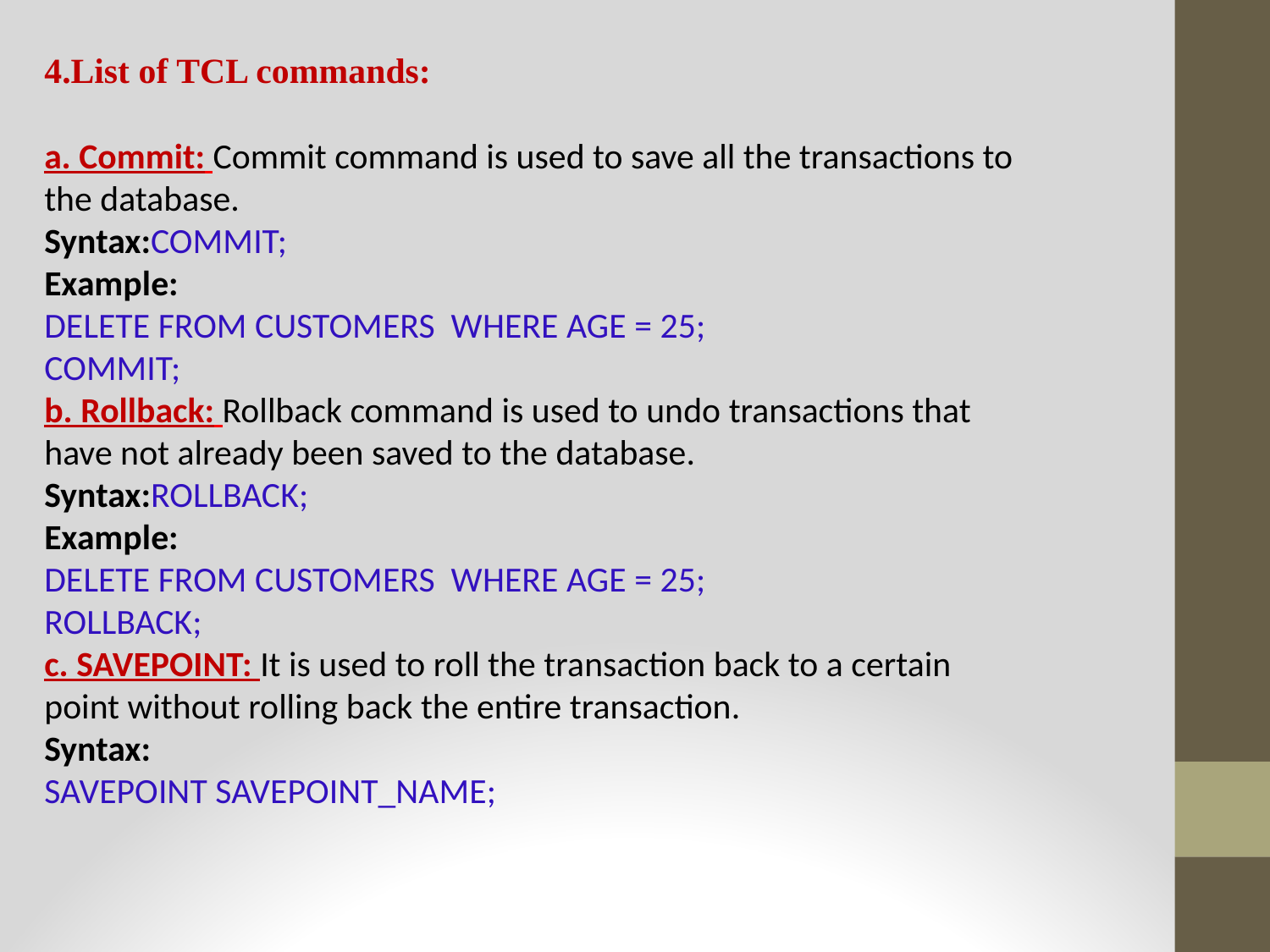

4.List of TCL commands:
a. Commit: Commit command is used to save all the transactions to the database.
Syntax:COMMIT;
Example:
DELETE FROM CUSTOMERS  WHERE AGE = 25;
COMMIT;
b. Rollback: Rollback command is used to undo transactions that have not already been saved to the database.
Syntax:ROLLBACK;
Example:
DELETE FROM CUSTOMERS  WHERE AGE = 25;
ROLLBACK;
c. SAVEPOINT: It is used to roll the transaction back to a certain point without rolling back the entire transaction.
Syntax:
SAVEPOINT SAVEPOINT_NAME;